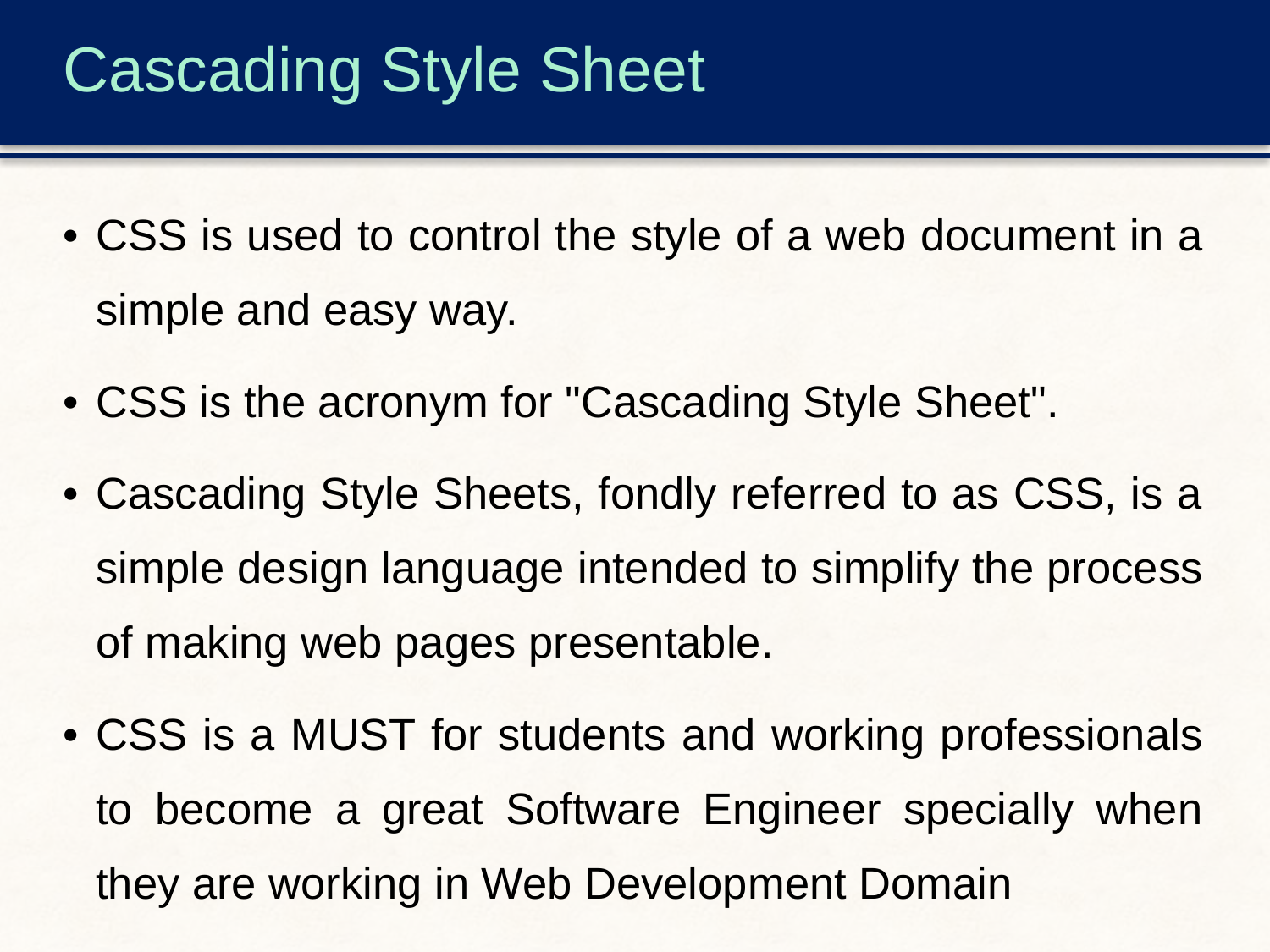

# Cascading Style Sheet
CSS is used to control the style of a web document in a simple and easy way.
CSS is the acronym for "Cascading Style Sheet".
Cascading Style Sheets, fondly referred to as CSS, is a simple design language intended to simplify the process of making web pages presentable.
CSS is a MUST for students and working professionals to become a great Software Engineer specially when they are working in Web Development Domain